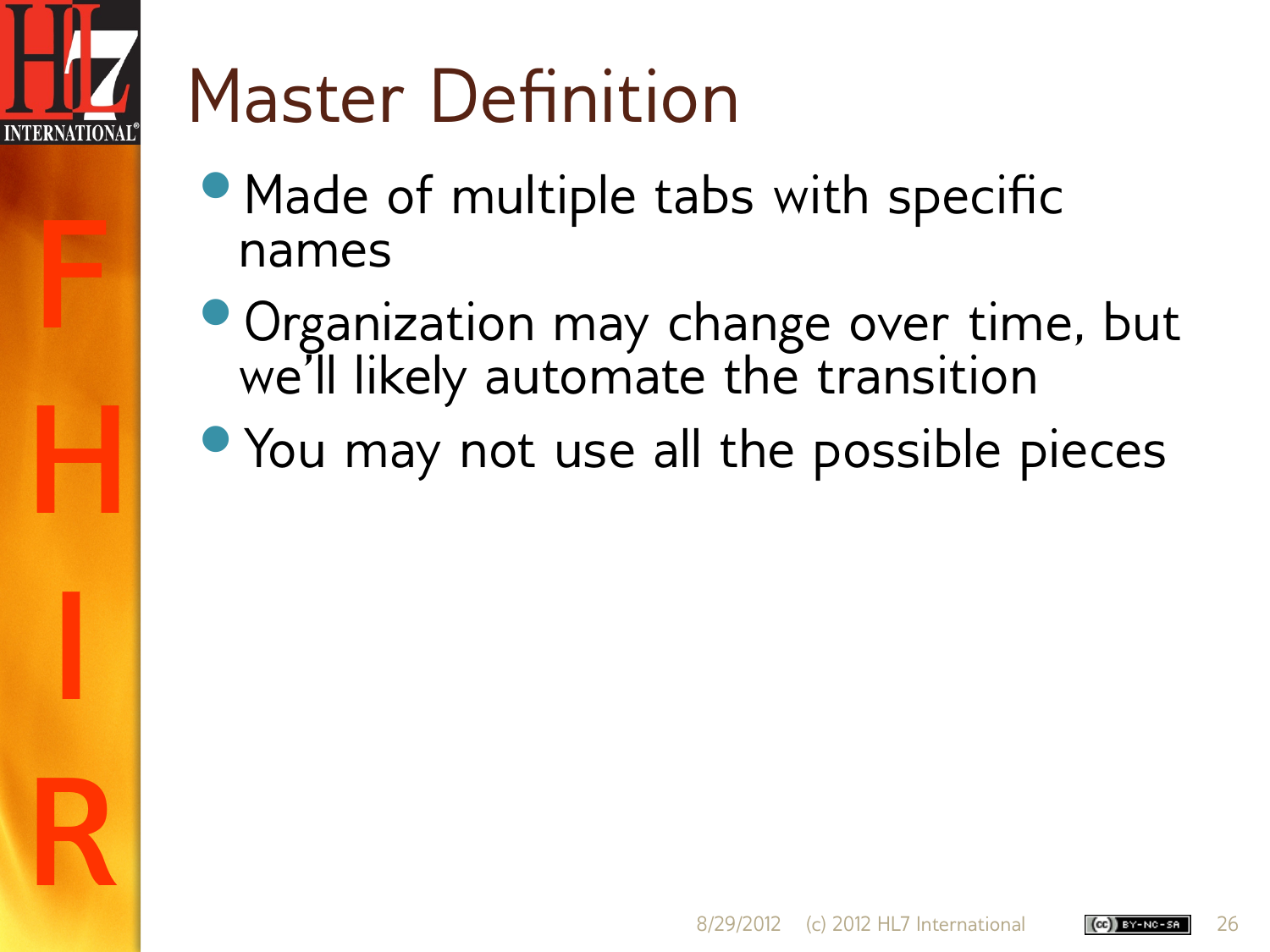

# Master Definition
Made of multiple tabs with specific names
Organization may change over time, but we’ll likely automate the transition
You may not use all the possible pieces
8/29/2012
(c) 2012 HL7 International
26